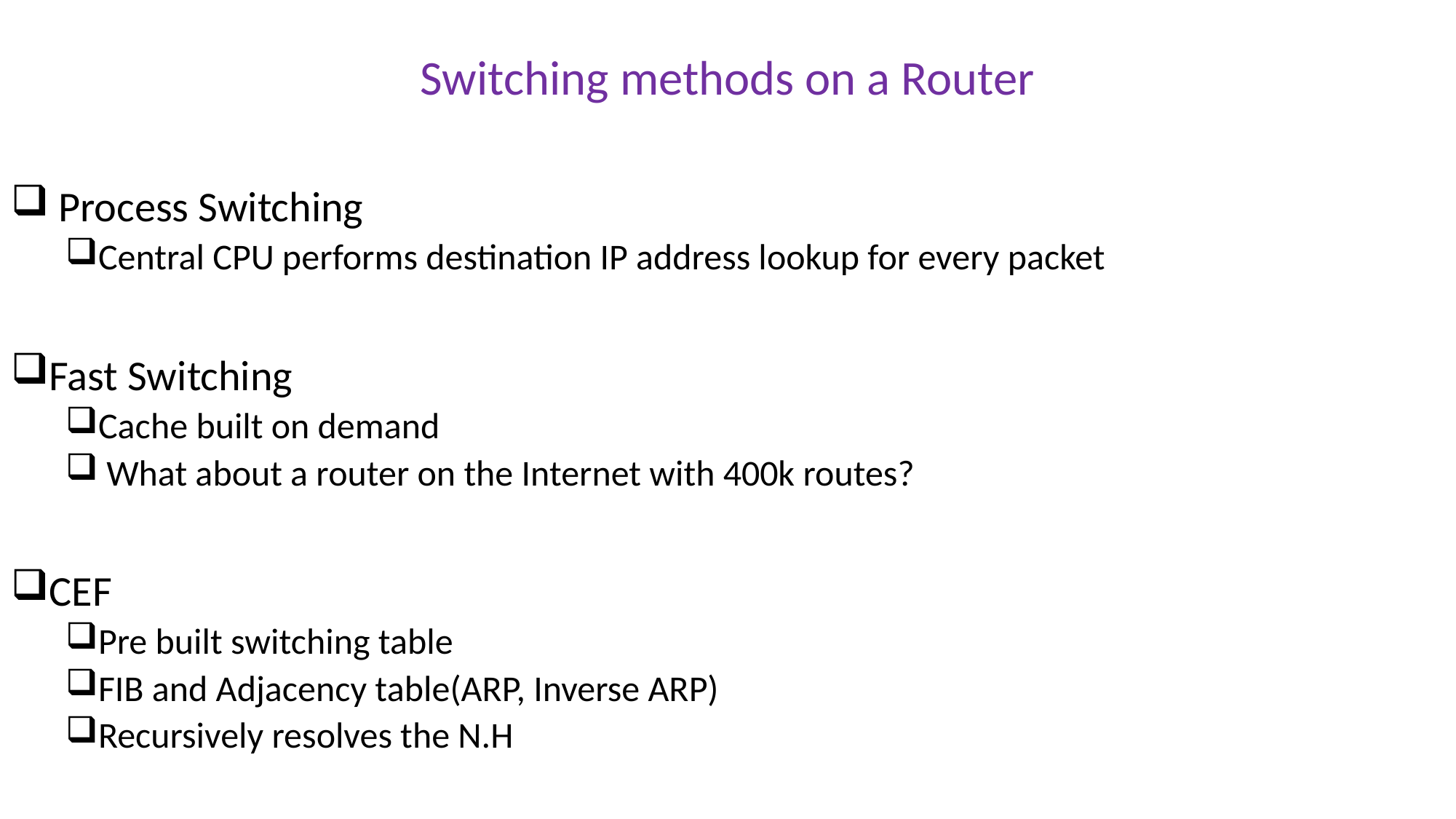

# Switching methods on a Router

 Process Switching
Central CPU performs destination IP address lookup for every packet

Fast Switching
Cache built on demand
 What about a router on the Internet with 400k routes?

CEF
Pre built switching table
FIB and Adjacency table(ARP, Inverse ARP)
Recursively resolves the N.H